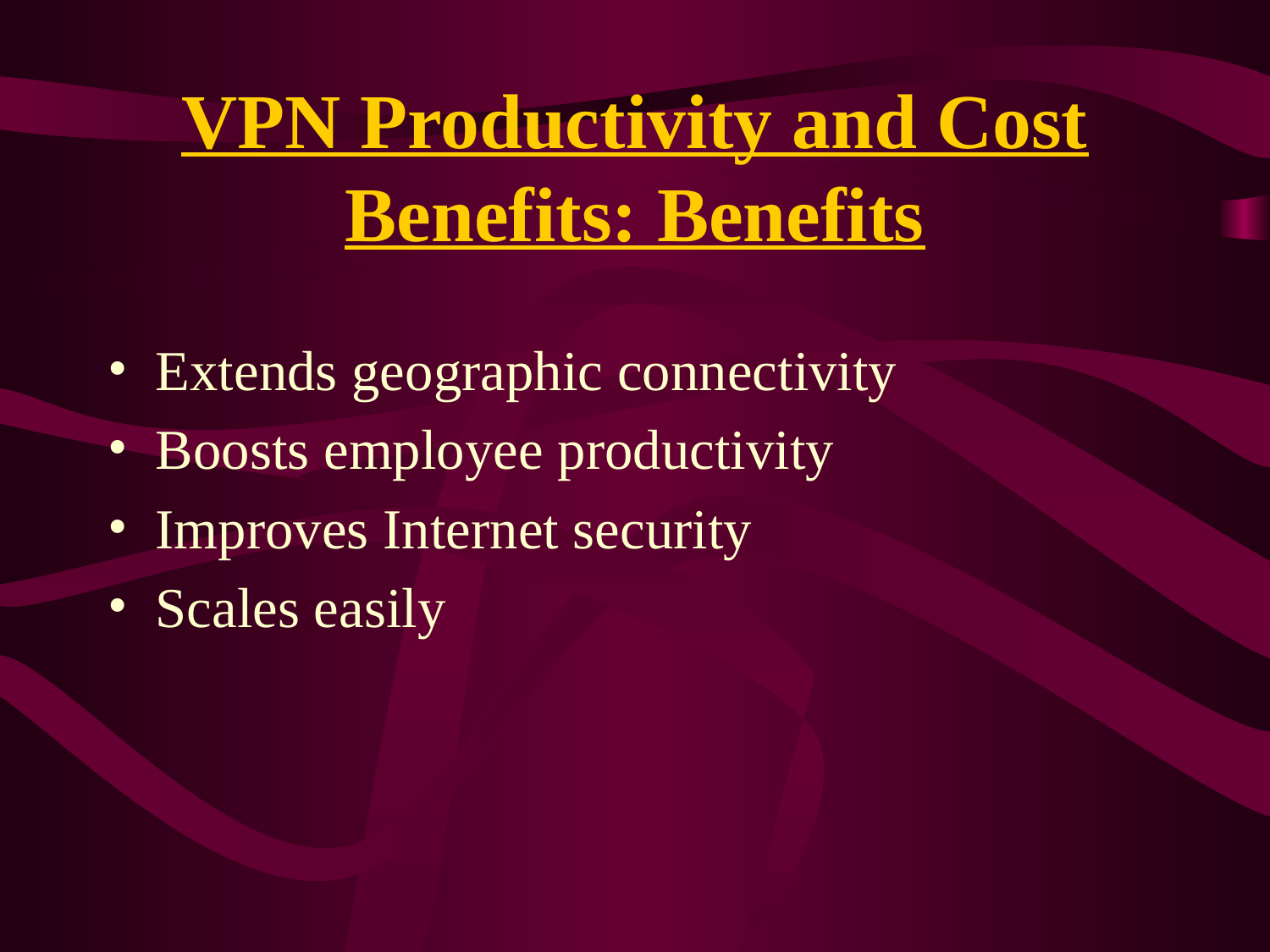

# VPN Productivity and Cost Benefits: Benefits
Extends geographic connectivity
Boosts employee productivity
Improves Internet security
Scales easily